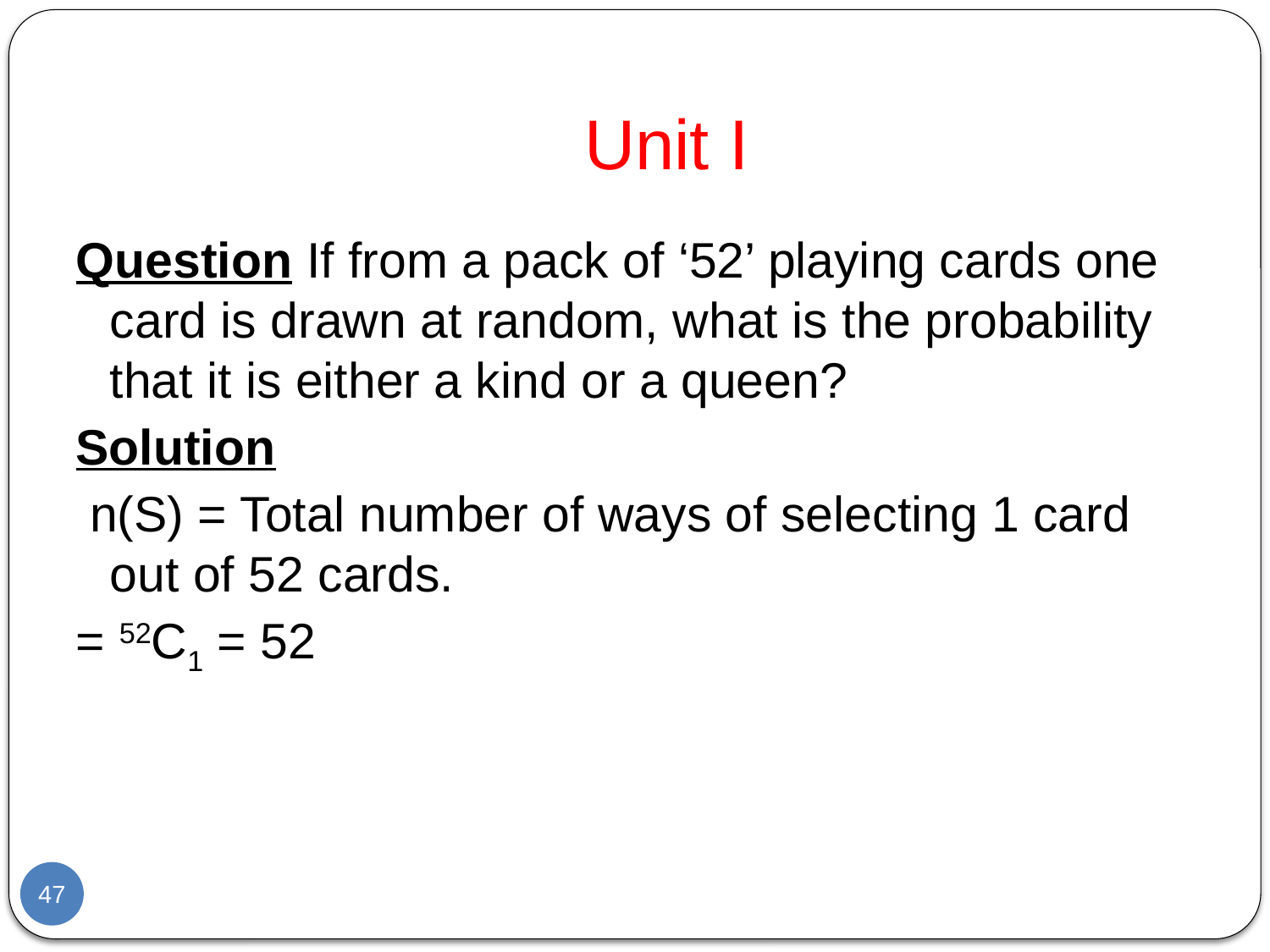

# Unit I
Question If from a pack of ‘52’ playing cards one card is drawn at random, what is the probability that it is either a kind or a queen?
Solution
 n(S) = Total number of ways of selecting 1 card out of 52 cards.
= 52C1 = 52

47